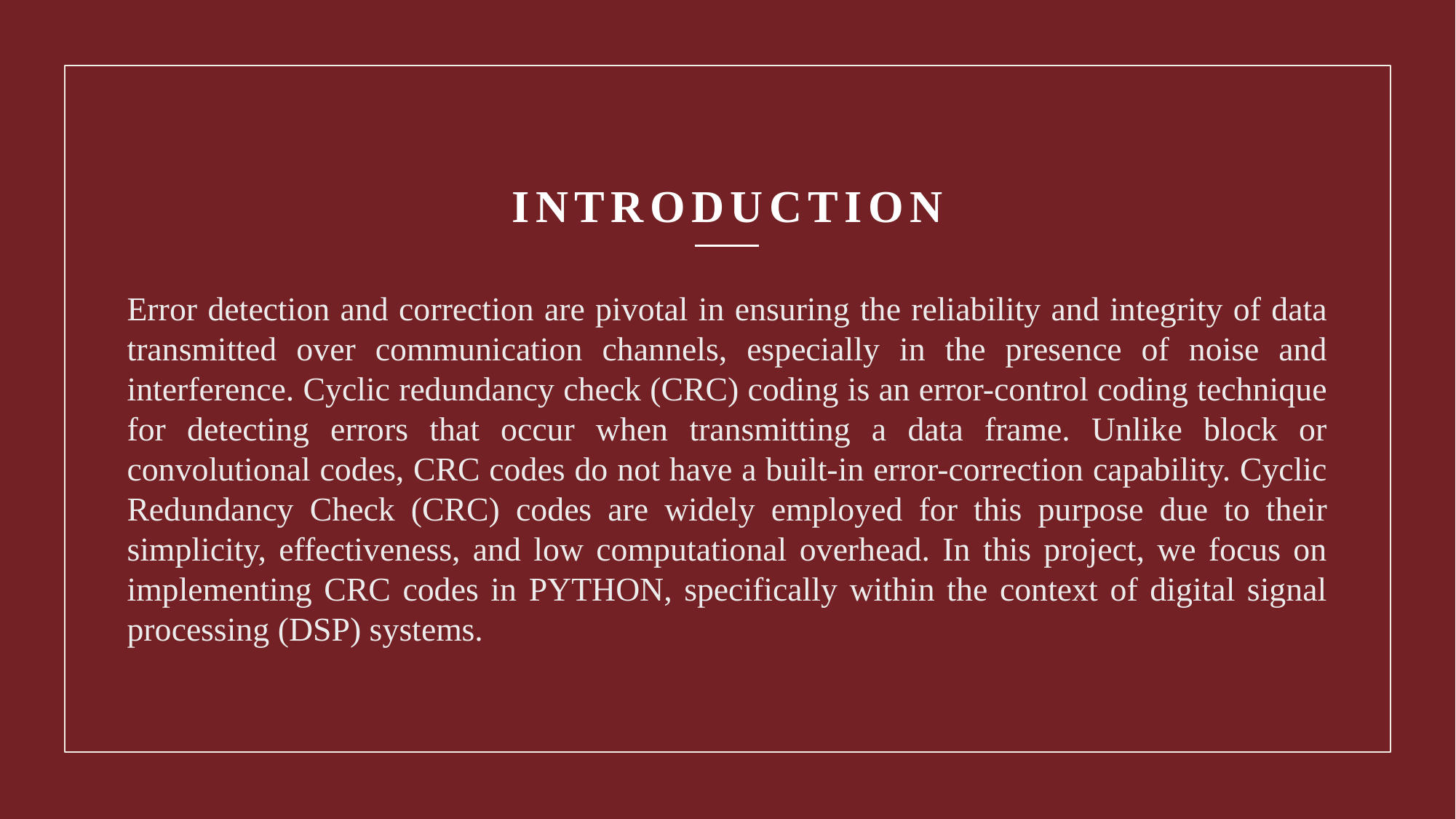

# INTRODUCTION
Error detection and correction are pivotal in ensuring the reliability and integrity of data transmitted over communication channels, especially in the presence of noise and interference. Cyclic redundancy check (CRC) coding is an error-control coding technique for detecting errors that occur when transmitting a data frame. Unlike block or convolutional codes, CRC codes do not have a built-in error-correction capability. Cyclic Redundancy Check (CRC) codes are widely employed for this purpose due to their simplicity, effectiveness, and low computational overhead. In this project, we focus on implementing CRC codes in PYTHON, specifically within the context of digital signal processing (DSP) systems.